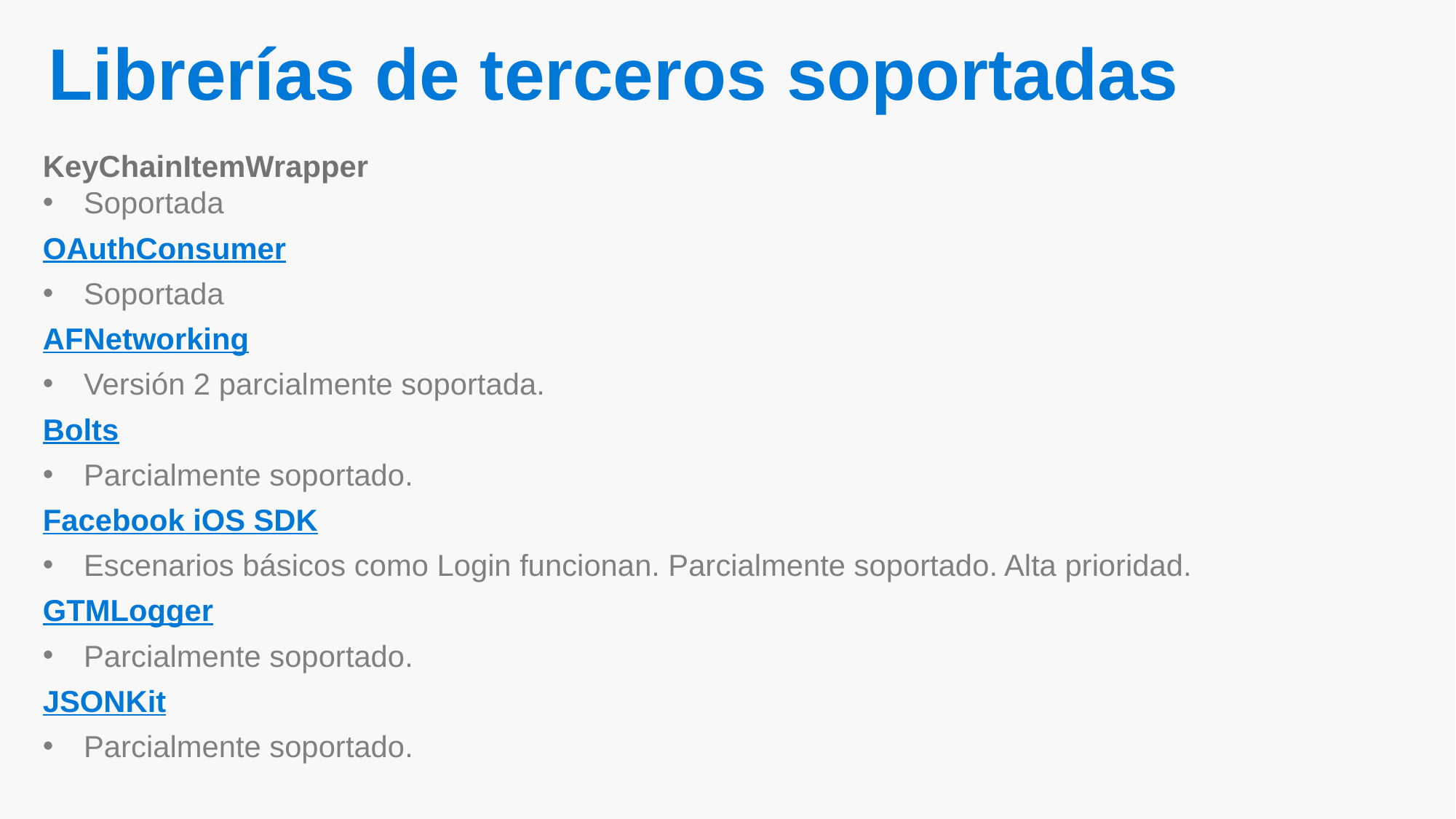

# Librerías de terceros soportadas
KeyChainItemWrapper
Soportada
OAuthConsumer
Soportada
AFNetworking
Versión 2 parcialmente soportada.
Bolts
Parcialmente soportado.
Facebook iOS SDK
Escenarios básicos como Login funcionan. Parcialmente soportado. Alta prioridad.
GTMLogger
Parcialmente soportado.
JSONKit
Parcialmente soportado.